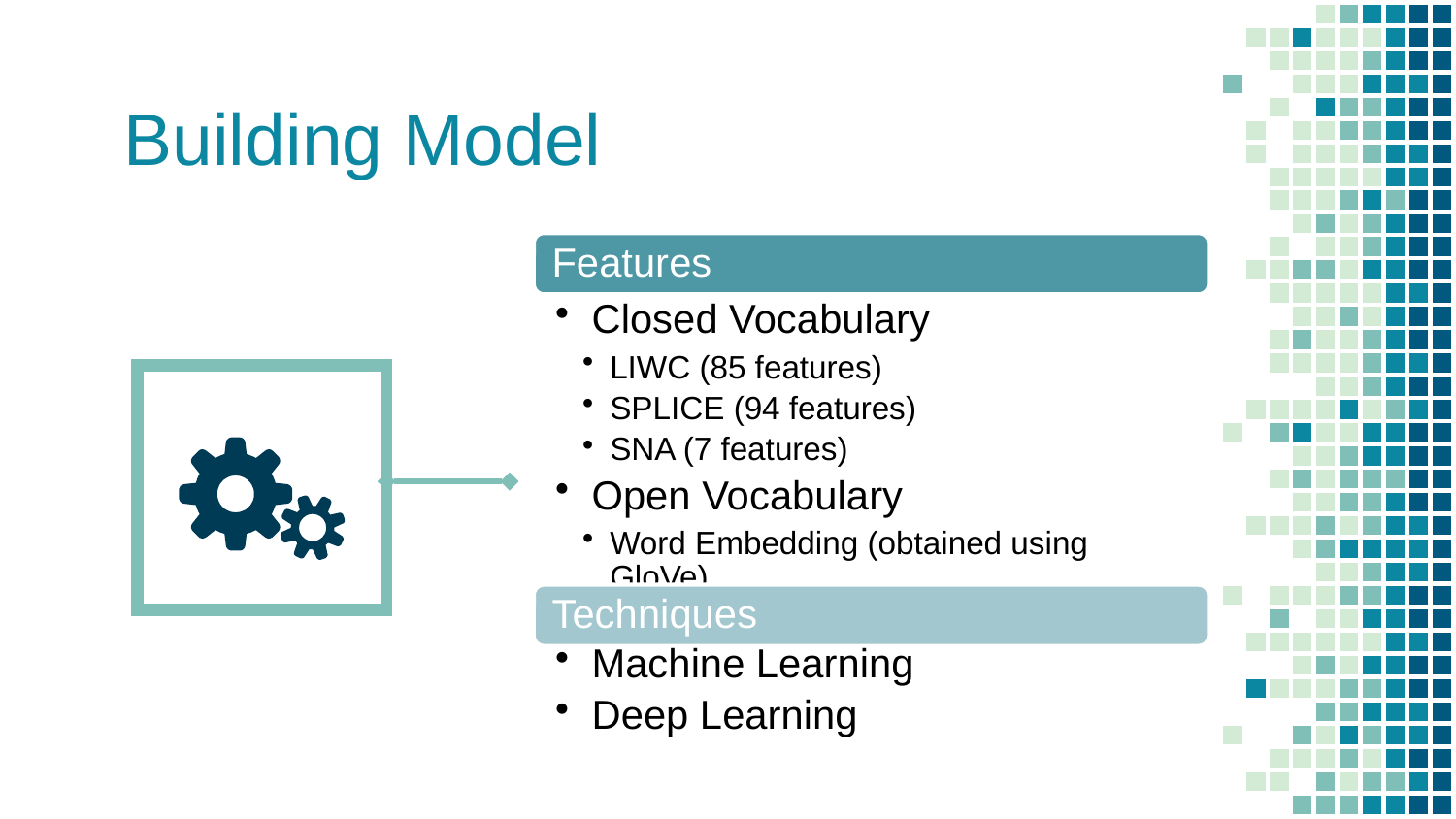

# Building Model
Features
Closed Vocabulary
LIWC (85 features)
SPLICE (94 features)
SNA (7 features)
Open Vocabulary
Word Embedding (obtained using GloVe)
Techniques
Machine Learning
Deep Learning